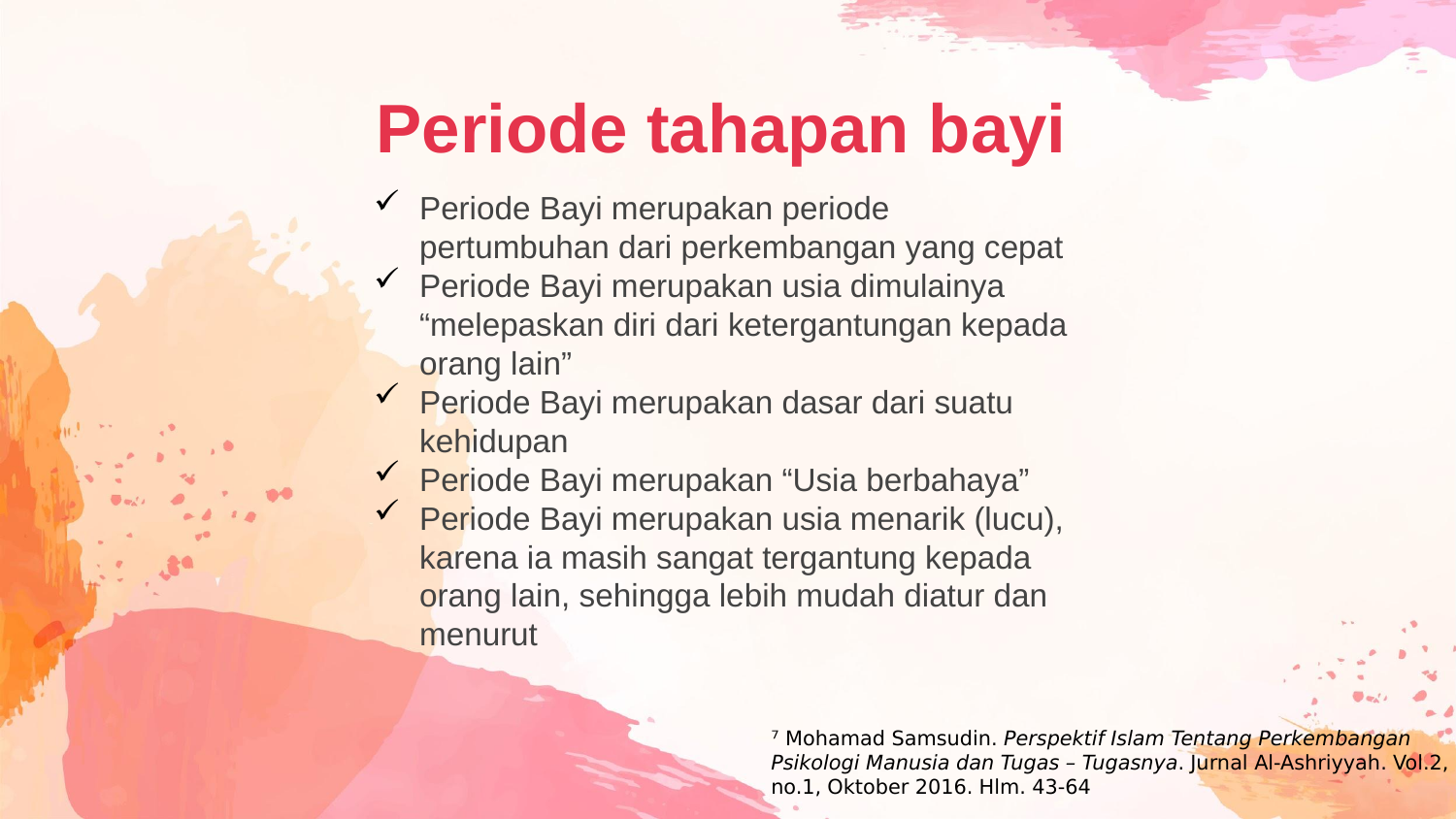

# Periode tahapan bayi
Periode Bayi merupakan periode pertumbuhan dari perkembangan yang cepat
Periode Bayi merupakan usia dimulainya “melepaskan diri dari ketergantungan kepada orang lain”
Periode Bayi merupakan dasar dari suatu kehidupan
Periode Bayi merupakan “Usia berbahaya”
Periode Bayi merupakan usia menarik (lucu), karena ia masih sangat tergantung kepada orang lain, sehingga lebih mudah diatur dan menurut
⁷ Mohamad Samsudin. Perspektif Islam Tentang Perkembangan Psikologi Manusia dan Tugas – Tugasnya. Jurnal Al-Ashriyyah. Vol.2, no.1, Oktober 2016. Hlm. 43-64